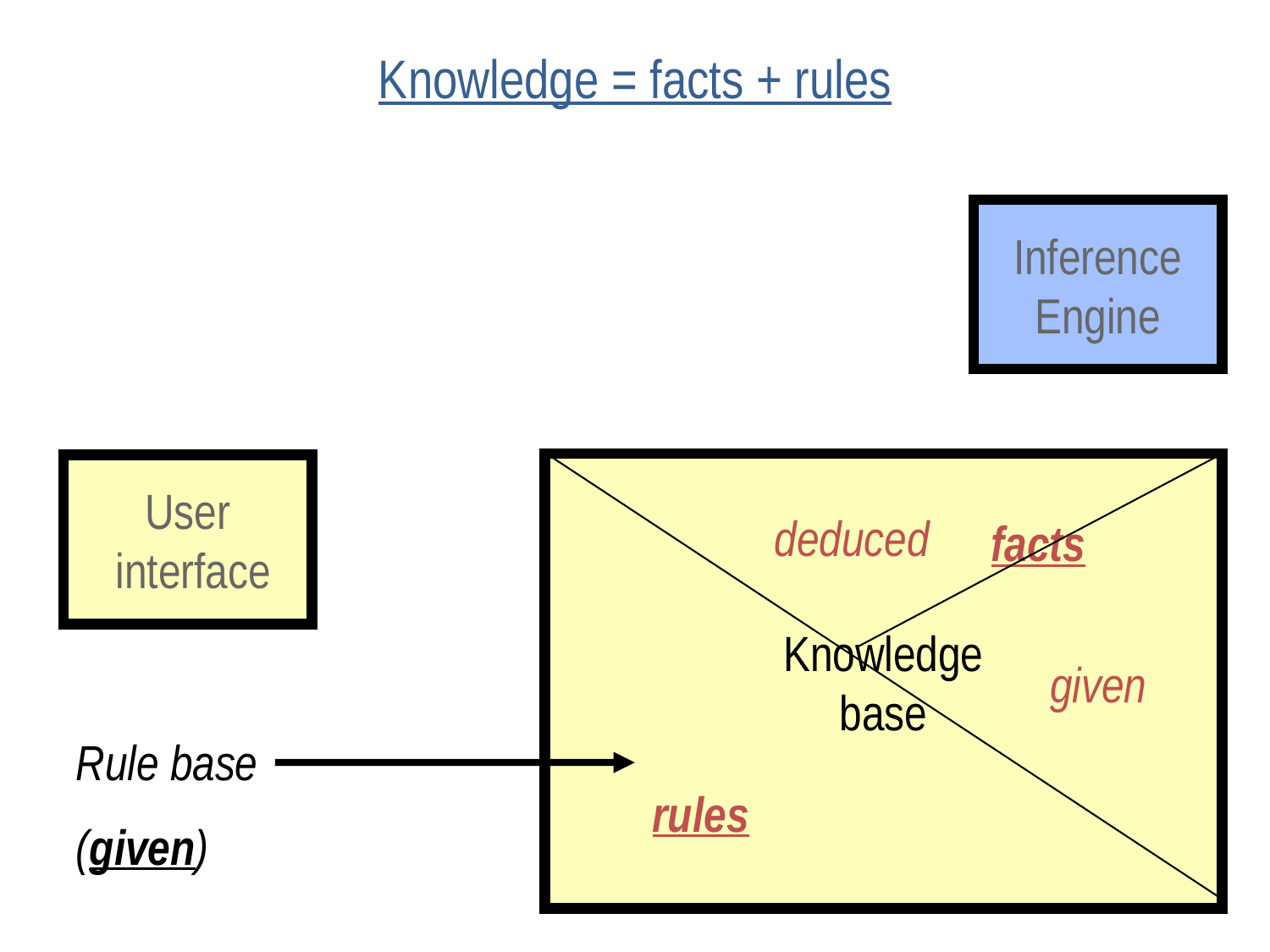

# Knowledge = facts + rules
Inference
Engine

Knowledge
base

User
 interface
deduced
facts
given
Rule base
(given)

rules